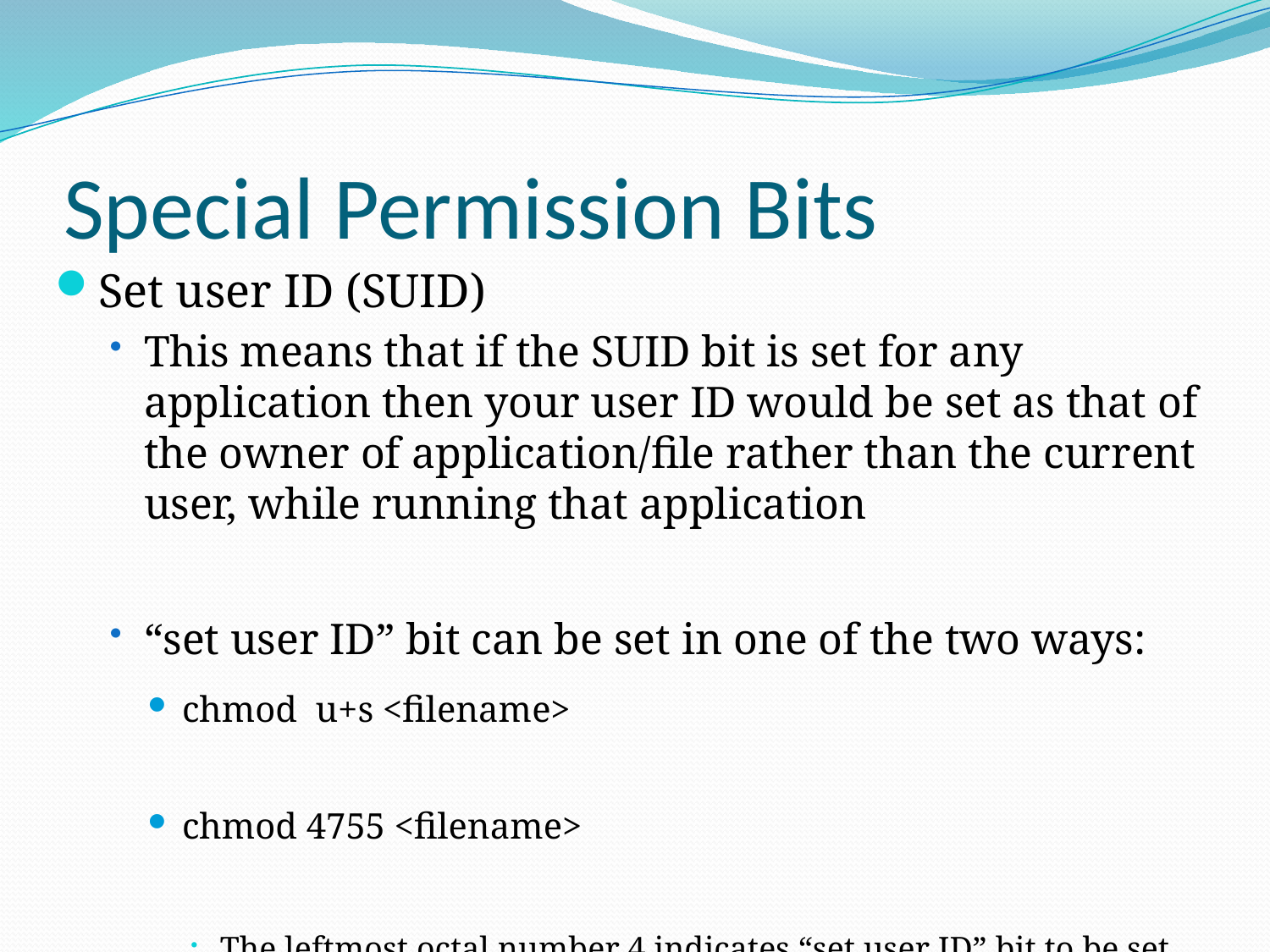

# Special Permission Bits

Set user ID (SUID)
This means that if the SUID bit is set for any application then your user ID would be set as that of the owner of application/file rather than the current user, while running that application

“set user ID” bit can be set in one of the two ways:
chmod  u+s <filename>

chmod 4755 <filename>

The leftmost octal number 4 indicates “set user ID” bit to be set, other octal digits indicate regular file permissions. This is meaningful for executable files only.